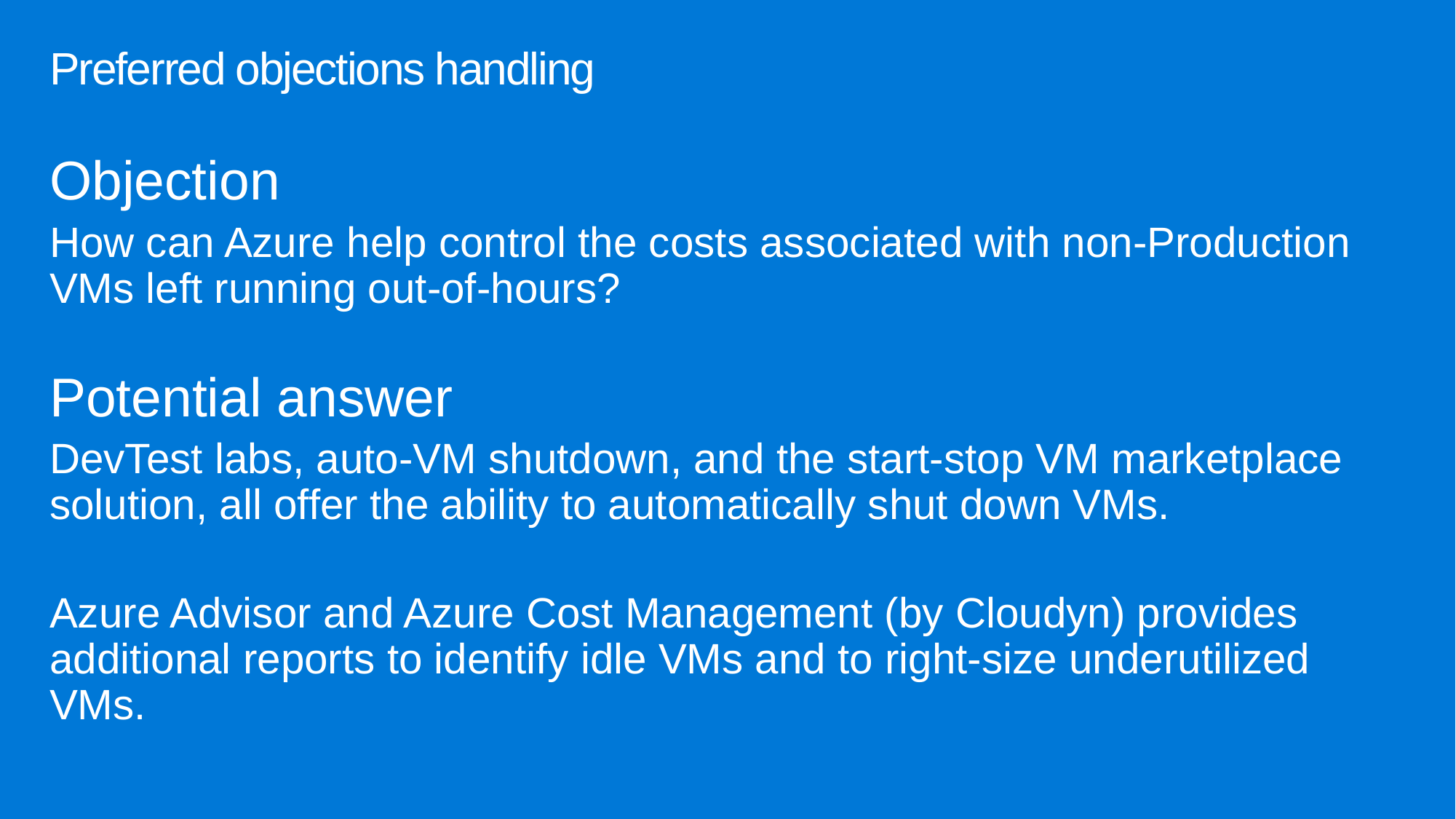

# Preferred objections handling
Objection
How can Azure help control the costs associated with non-Production VMs left running out-of-hours?

Potential answer
DevTest labs, auto-VM shutdown, and the start-stop VM marketplace solution, all offer the ability to automatically shut down VMs.

Azure Advisor and Azure Cost Management (by Cloudyn) provides additional reports to identify idle VMs and to right-size underutilized VMs.